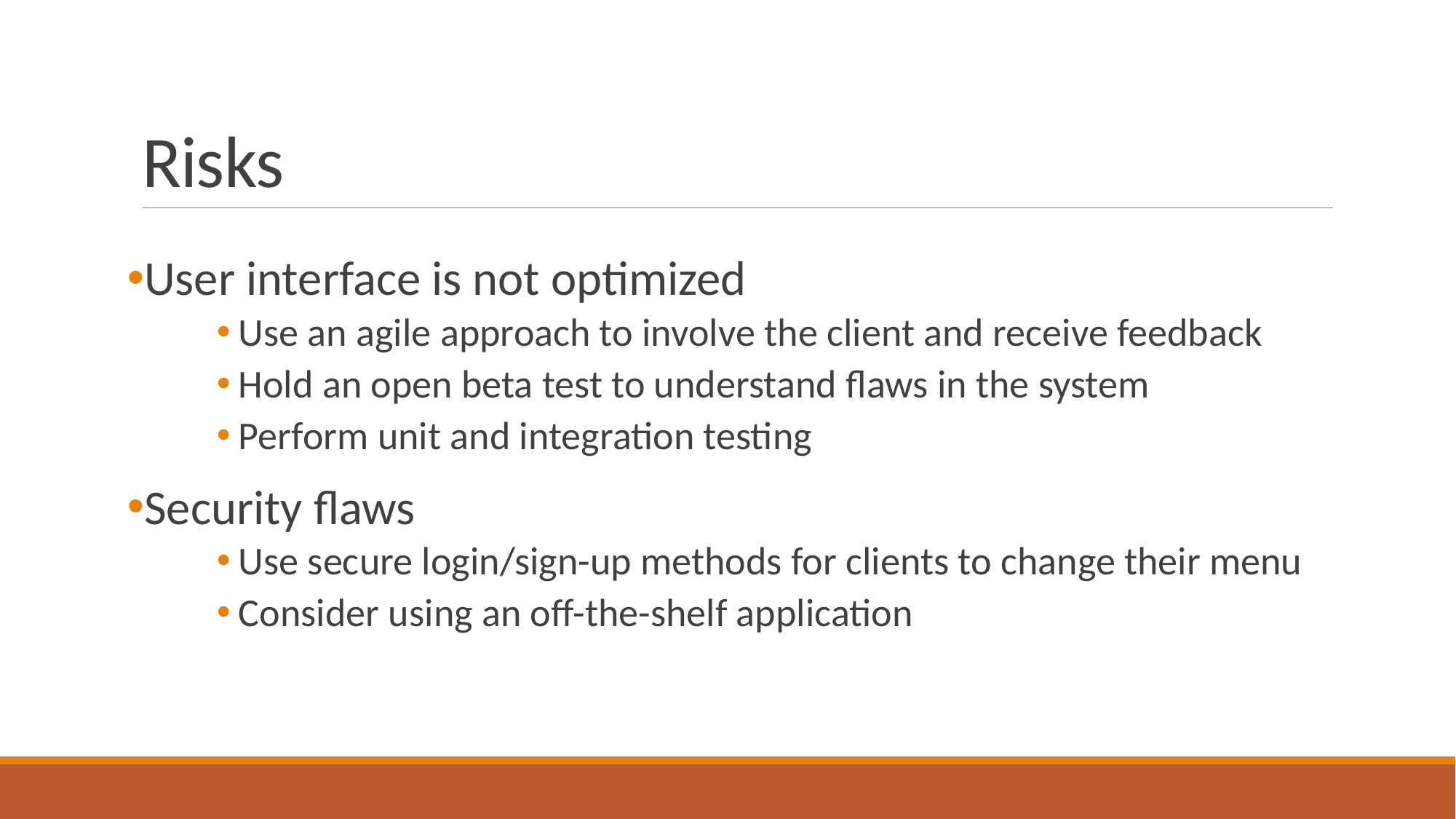

# Risks
User interface is not optimized
Use an agile approach to involve the client and receive feedback
Hold an open beta test to understand flaws in the system
Perform unit and integration testing
Security flaws
Use secure login/sign-up methods for clients to change their menu
Consider using an off-the-shelf application